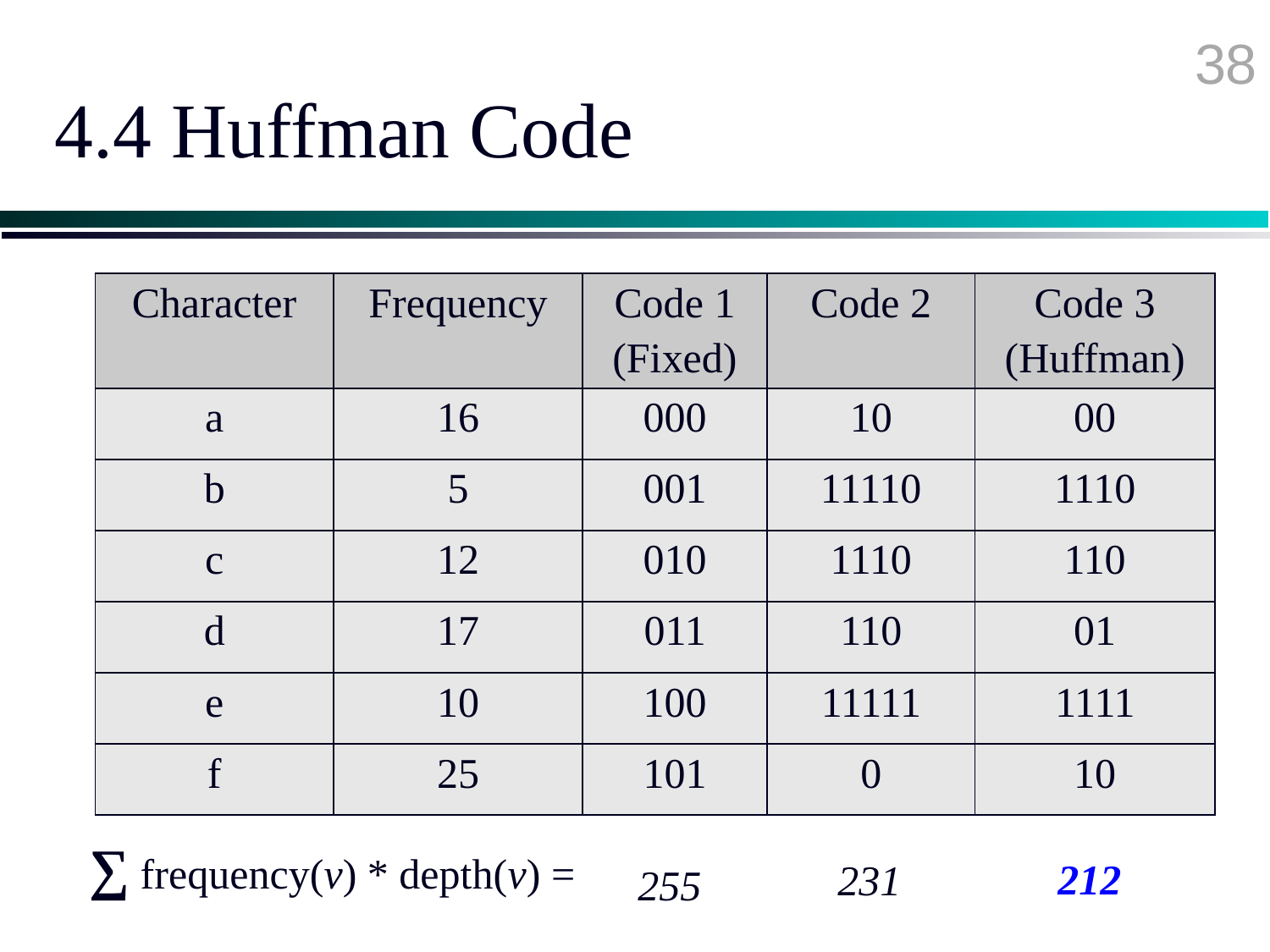

38
# 4.4 Huffman Code
| Character | Frequency | Code 1 (Fixed) | Code 2 | Code 3 (Huffman) |
| --- | --- | --- | --- | --- |
| a | 16 | 000 | 10 | 00 |
| b | 5 | 001 | 11110 | 1110 |
| c | 12 | 010 | 1110 | 110 |
| d | 17 | 011 | 110 | 01 |
| e | 10 | 100 | 11111 | 1111 |
| f | 25 | 101 | 0 | 10 |
∑ frequency(v) * depth(v) =
212
231
255